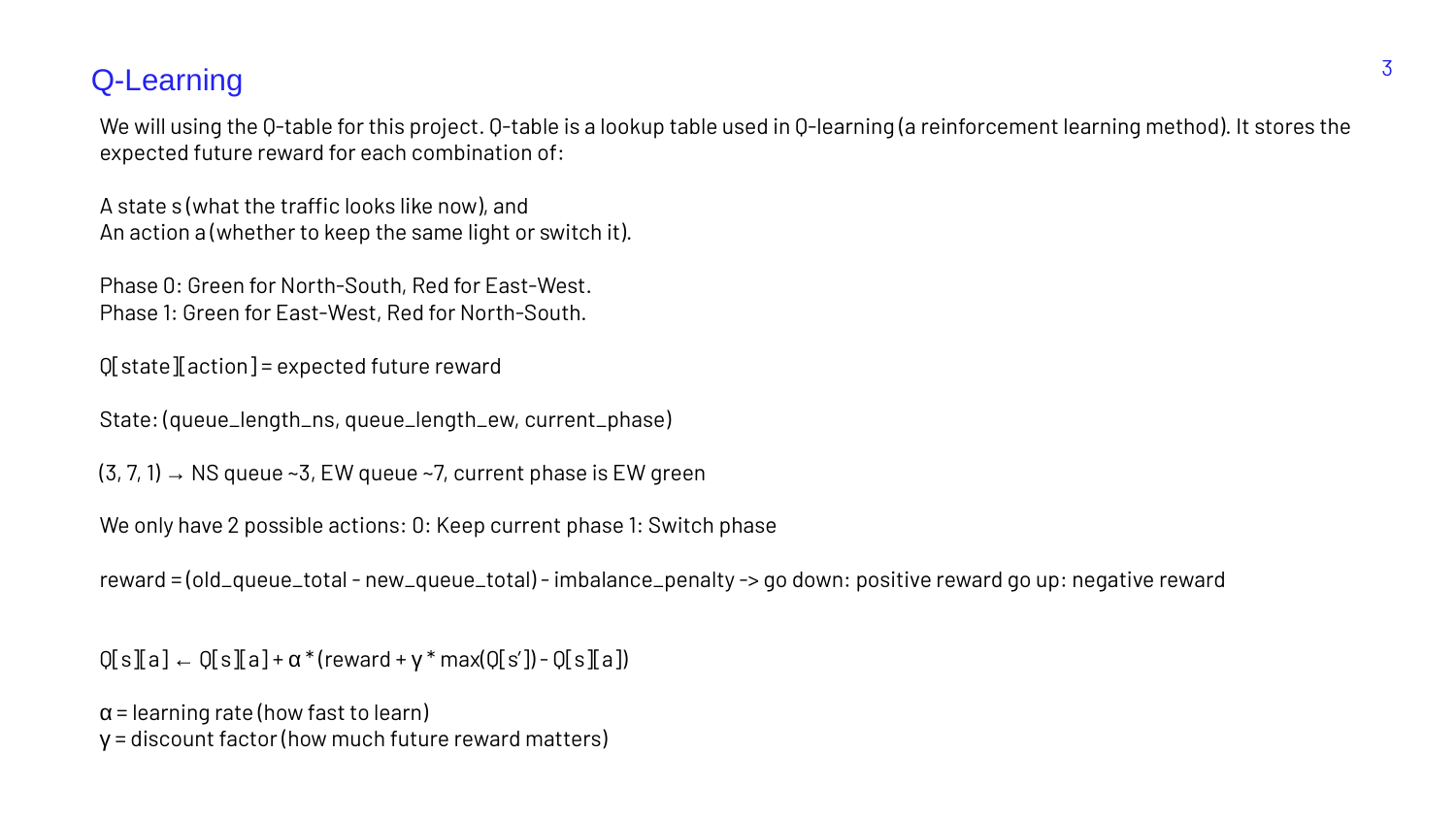

3
Q-Learning
We will using the Q-table for this project. Q-table is a lookup table used in Q-learning (a reinforcement learning method). It stores the expected future reward for each combination of:

A state s (what the traffic looks like now), and
An action a (whether to keep the same light or switch it).

Phase 0: Green for North-South, Red for East-West.
Phase 1: Green for East-West, Red for North-South.

Q[state][action] = expected future reward

State: (queue_length_ns, queue_length_ew, current_phase)

(3, 7, 1) → NS queue ~3, EW queue ~7, current phase is EW green

We only have 2 possible actions: 0: Keep current phase 1: Switch phase

reward = (old_queue_total - new_queue_total) - imbalance_penalty -> go down: positive reward go up: negative reward

Q[s][a] ← Q[s][a] + α * (reward + γ * max(Q[s’]) - Q[s][a])

α = learning rate (how fast to learn)
γ = discount factor (how much future reward matters)

80
70
60
50

40

30
20

10

BAR GRAPH INFO 1
BAR GRAPH INFO 1
BAR GRAPH INFO 1
BAR GRAPH INFO 1